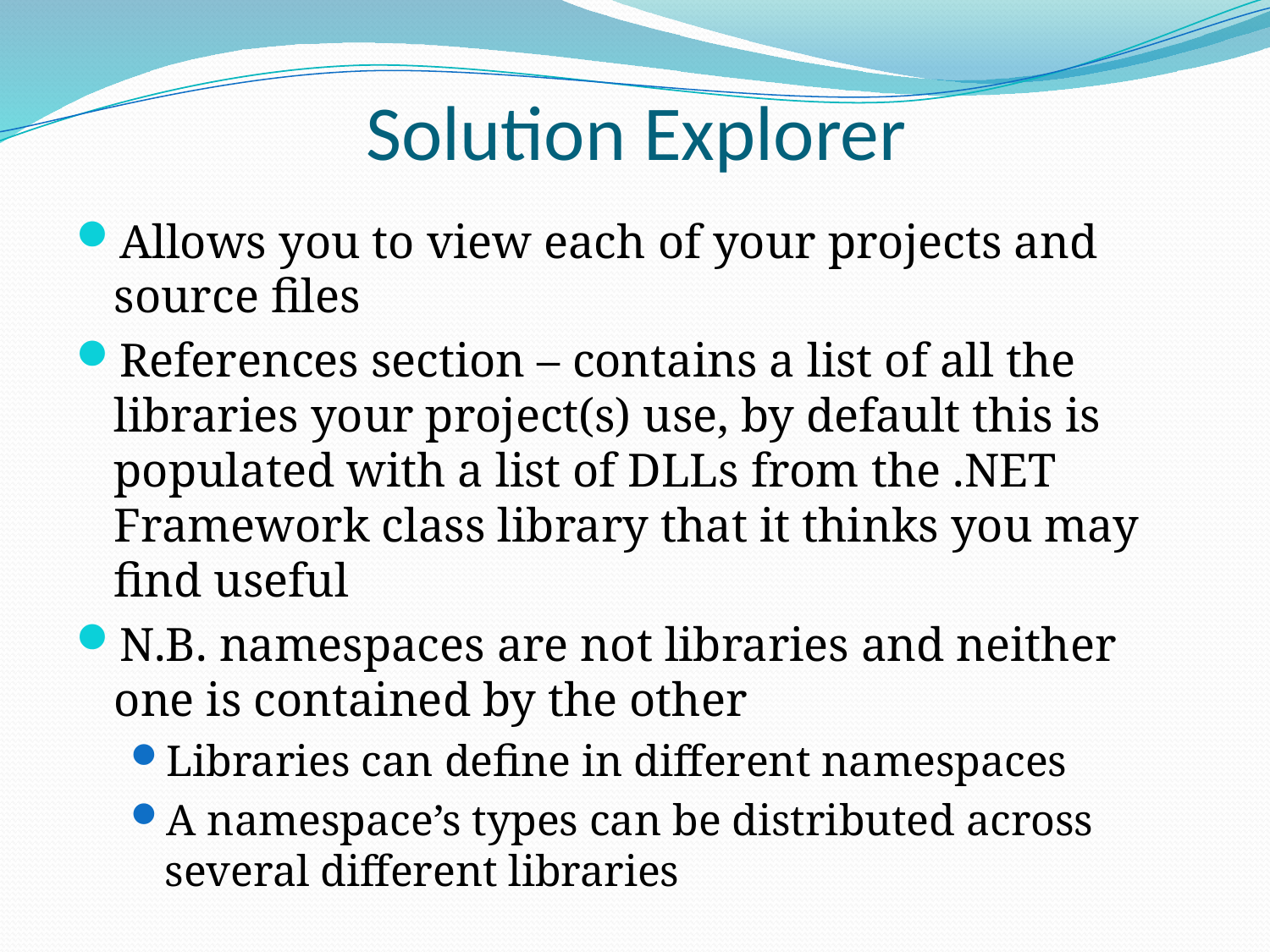

# Solution Explorer
Allows you to view each of your projects and source files
References section – contains a list of all the libraries your project(s) use, by default this is populated with a list of DLLs from the .NET Framework class library that it thinks you may find useful
N.B. namespaces are not libraries and neither one is contained by the other
Libraries can define in different namespaces
A namespace’s types can be distributed across several different libraries